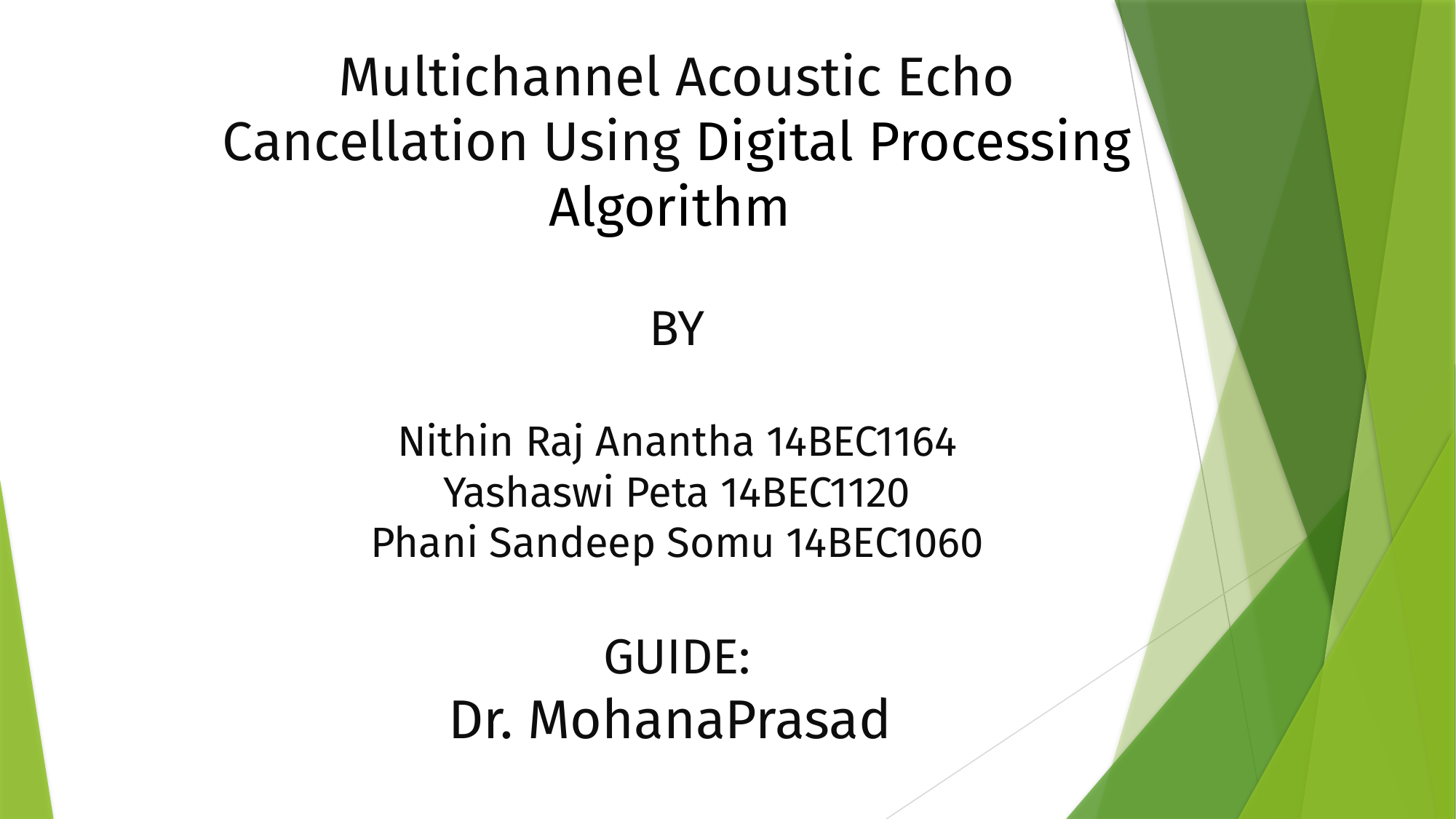

# Multichannel Acoustic Echo Cancellation Using Digital Processing Algorithm BY Nithin Raj Anantha 14BEC1164 Yashaswi Peta 14BEC1120 Phani Sandeep Somu 14BEC1060 GUIDE: Dr. MohanaPrasad